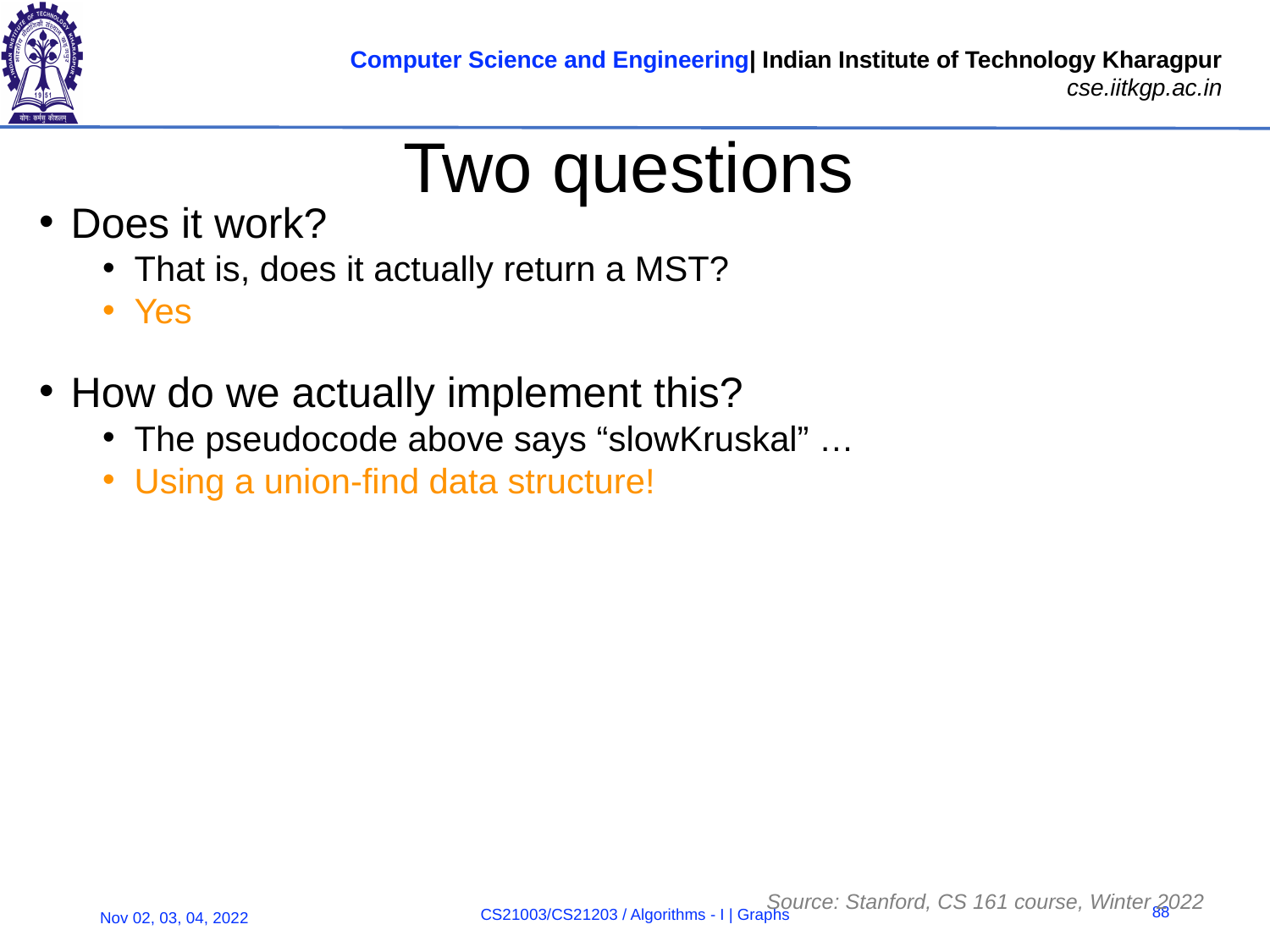

# Two questions
Does it work?
That is, does it actually return a MST?
Yes

How do we actually implement this?
The pseudocode above says “slowKruskal” …
Using a union-find data structure!
Source: Stanford, CS 161 course, Winter 2022
88
CS21003/CS21203 / Algorithms - I | Graphs
Nov 02, 03, 04, 2022